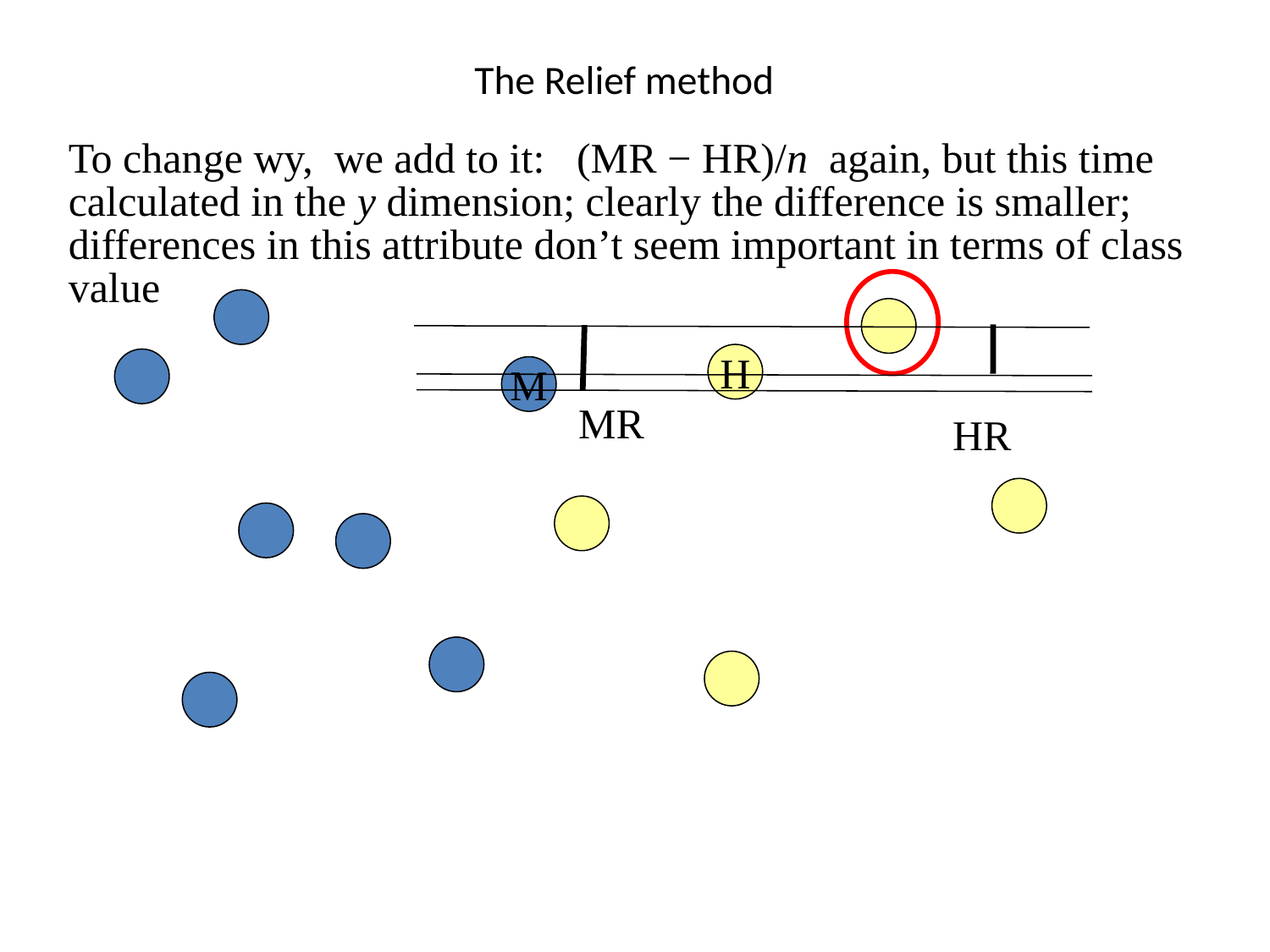

# The Relief method
To change wy,  we add to it:   (MR − HR)/n  again, but this time calculated in the y dimension; clearly the difference is smaller; differences in this attribute don’t seem important in terms of class value

H

M

MR
HR